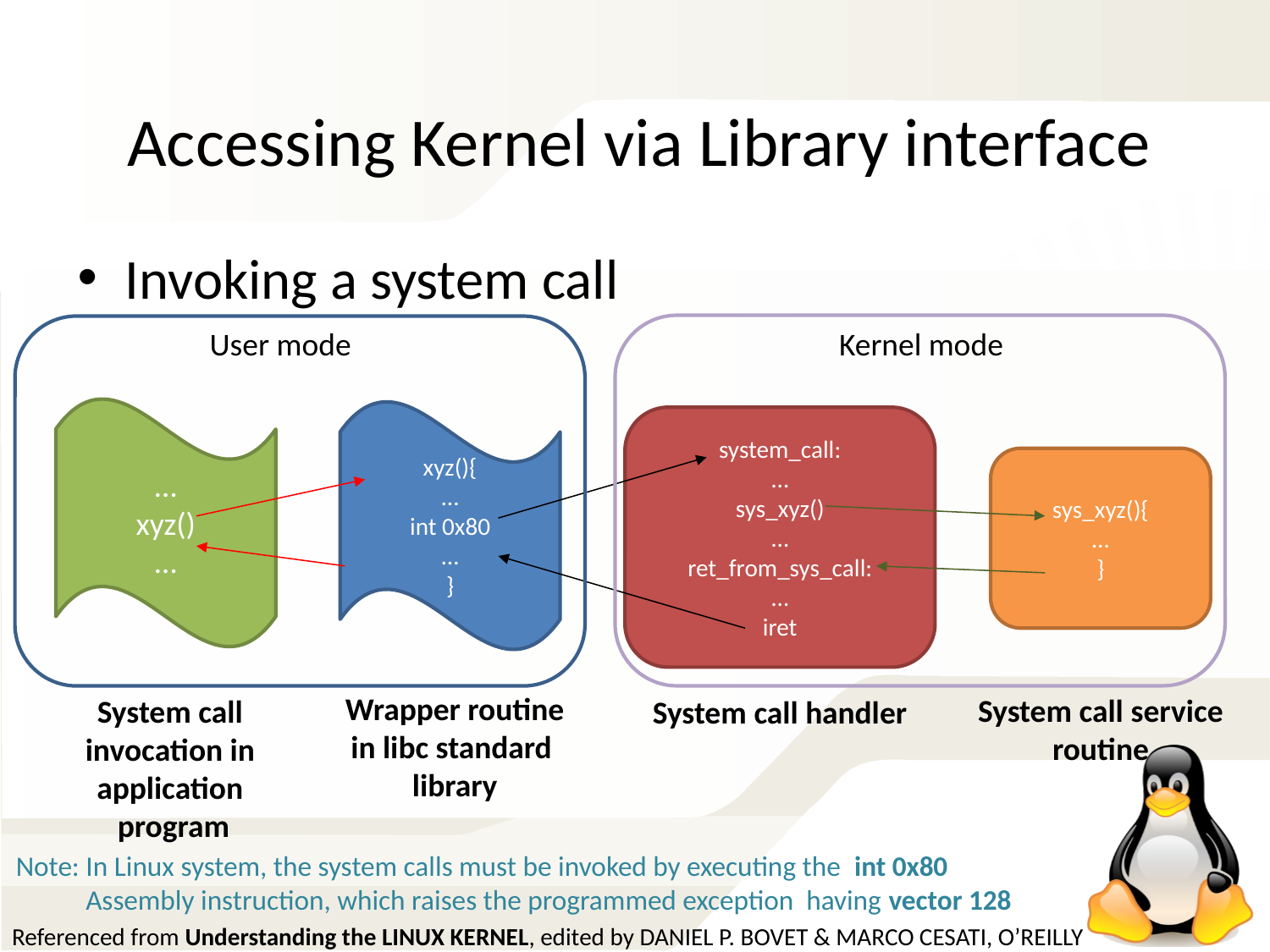

Accessing Kernel via Library interface
Invoking a system call

User mode
Kernel mode
…
xyz()
…
xyz(){
…
int 0x80
…
}
system_call:
…
sys_xyz()
…
ret_from_sys_call:
…
iret
sys_xyz(){
…
}
Wrapper routine
in libc standard
library
System call service
routine
System call
invocation in
application
program
System call handler
Note: In Linux system, the system calls must be invoked by executing the  int 0x80
           Assembly instruction, which raises the programmed exception  having vector 128
Referenced from Understanding the LINUX KERNEL, edited by DANIEL P. BOVET & MARCO CESATI, O’REILLY